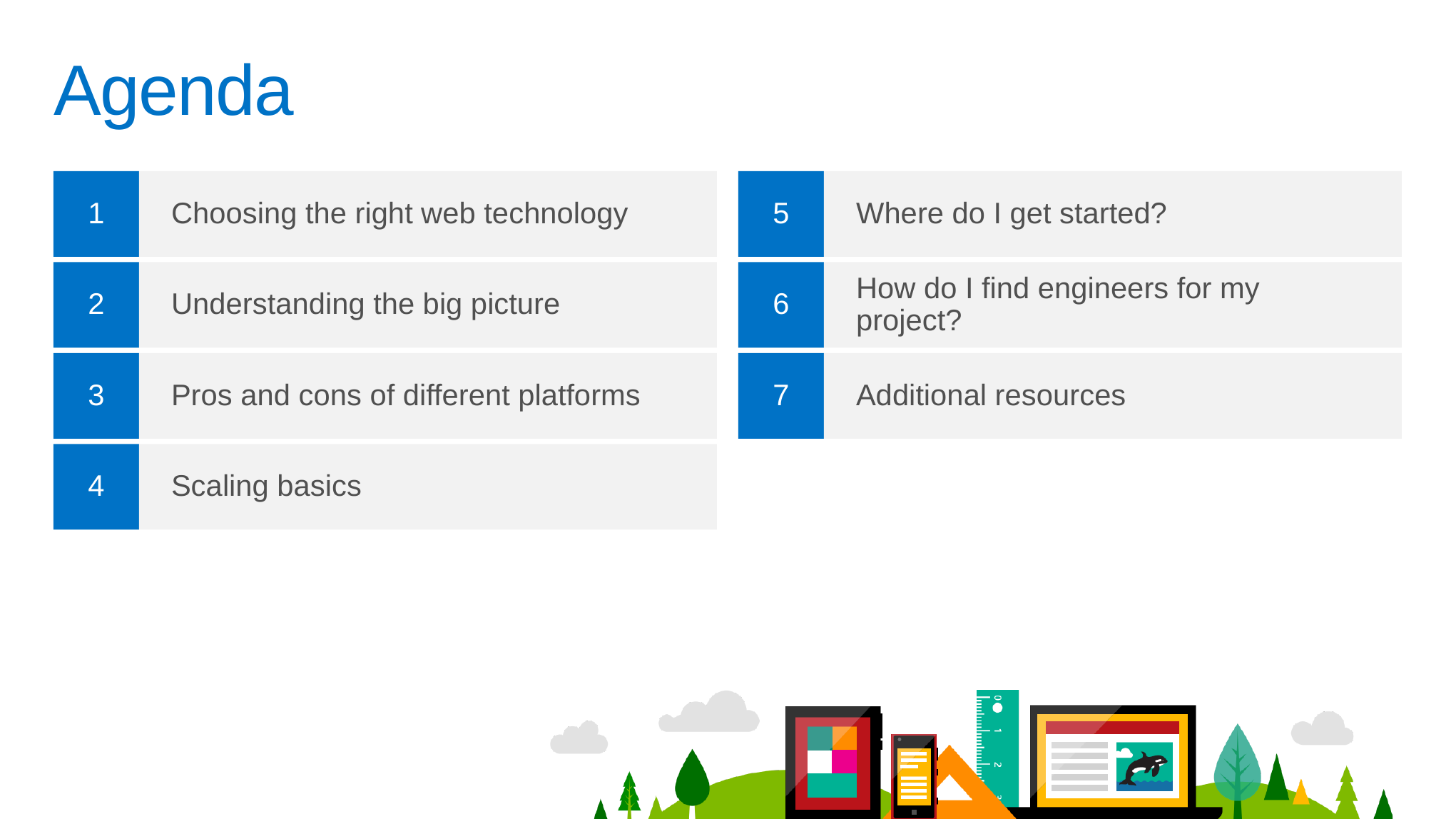

# Agenda
1
Choosing the right web technology
5
Where do I get started?
2
Understanding the big picture
6
How do I find engineers for my project?
3
Pros and cons of different platforms
7
Additional resources
4
Scaling basics